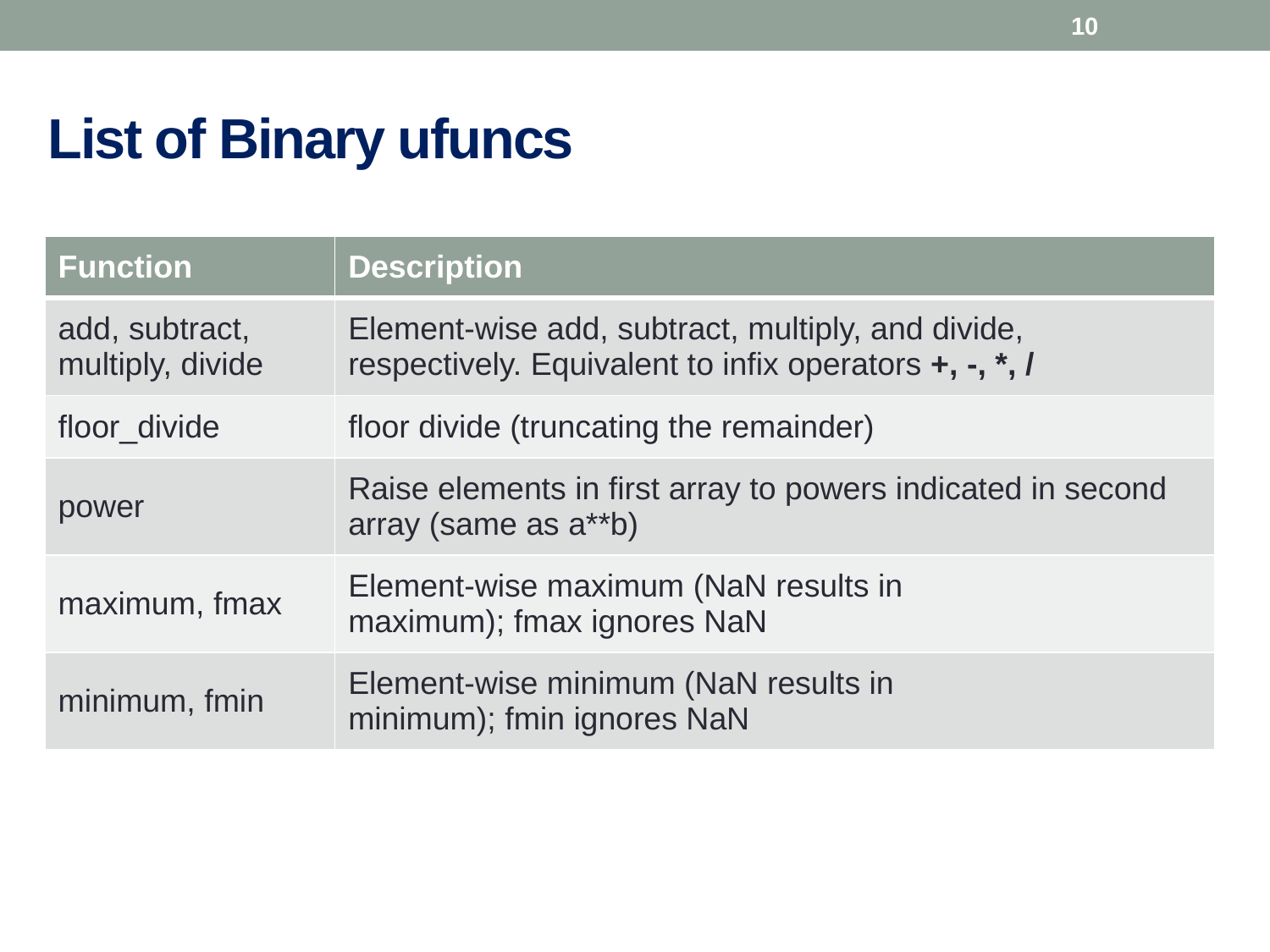

10
# List of Binary ufuncs
| Function | Description |
| --- | --- |
| add, subtract, multiply, divide | Element-wise add, subtract, multiply, and divide, respectively. Equivalent to infix operators +, -, \*, / |
| floor\_divide | floor divide (truncating the remainder) |
| power | Raise elements in first array to powers indicated in second array (same as a\*\*b) |
| maximum, fmax | Element-wise maximum (NaN results in maximum); fmax ignores NaN |
| minimum, fmin | Element-wise minimum (NaN results in minimum); fmin ignores NaN |